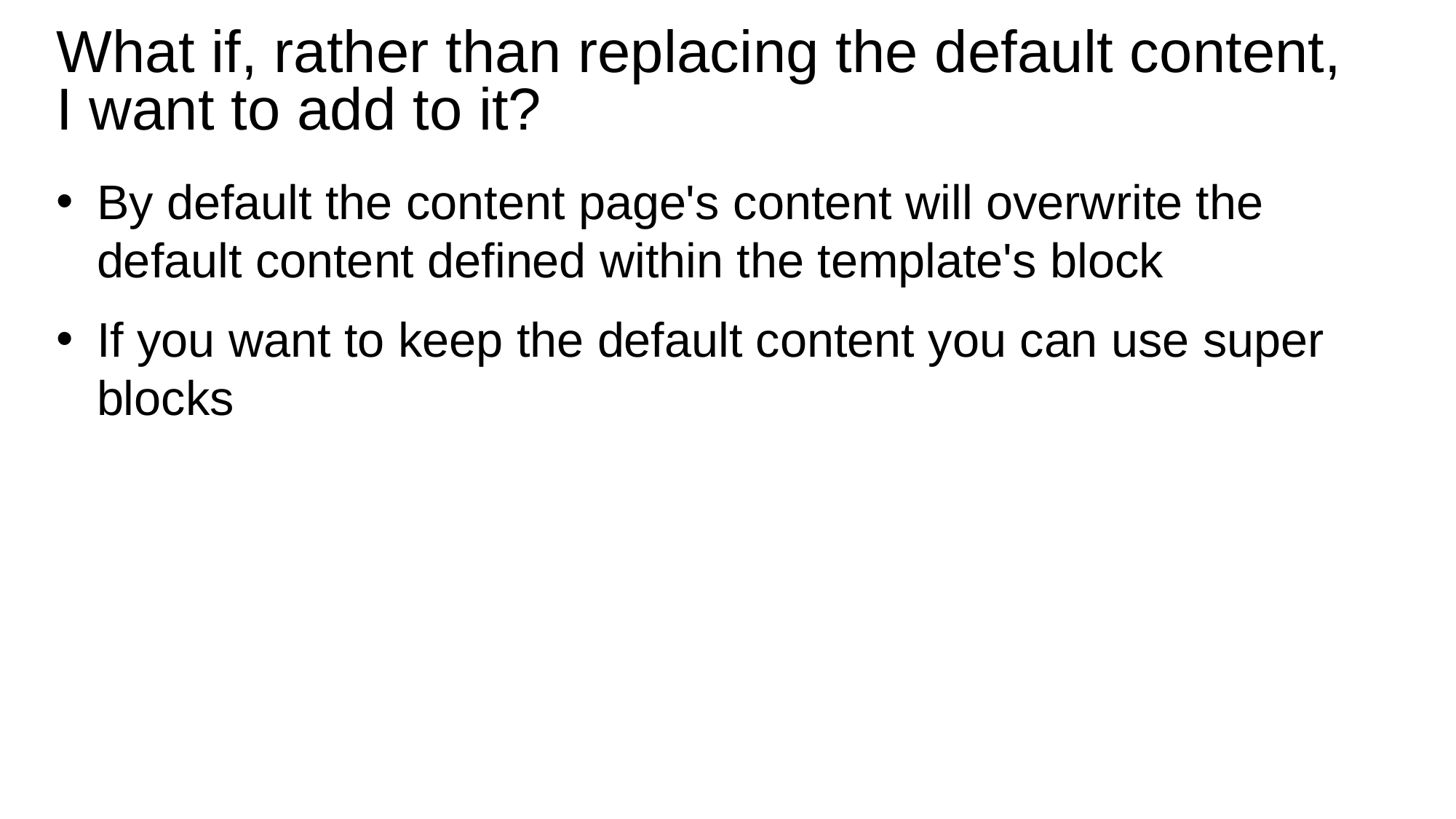

# What if, rather than replacing the default content, I want to add to it?
By default the content page's content will overwrite the default content defined within the template's block
If you want to keep the default content you can use super blocks